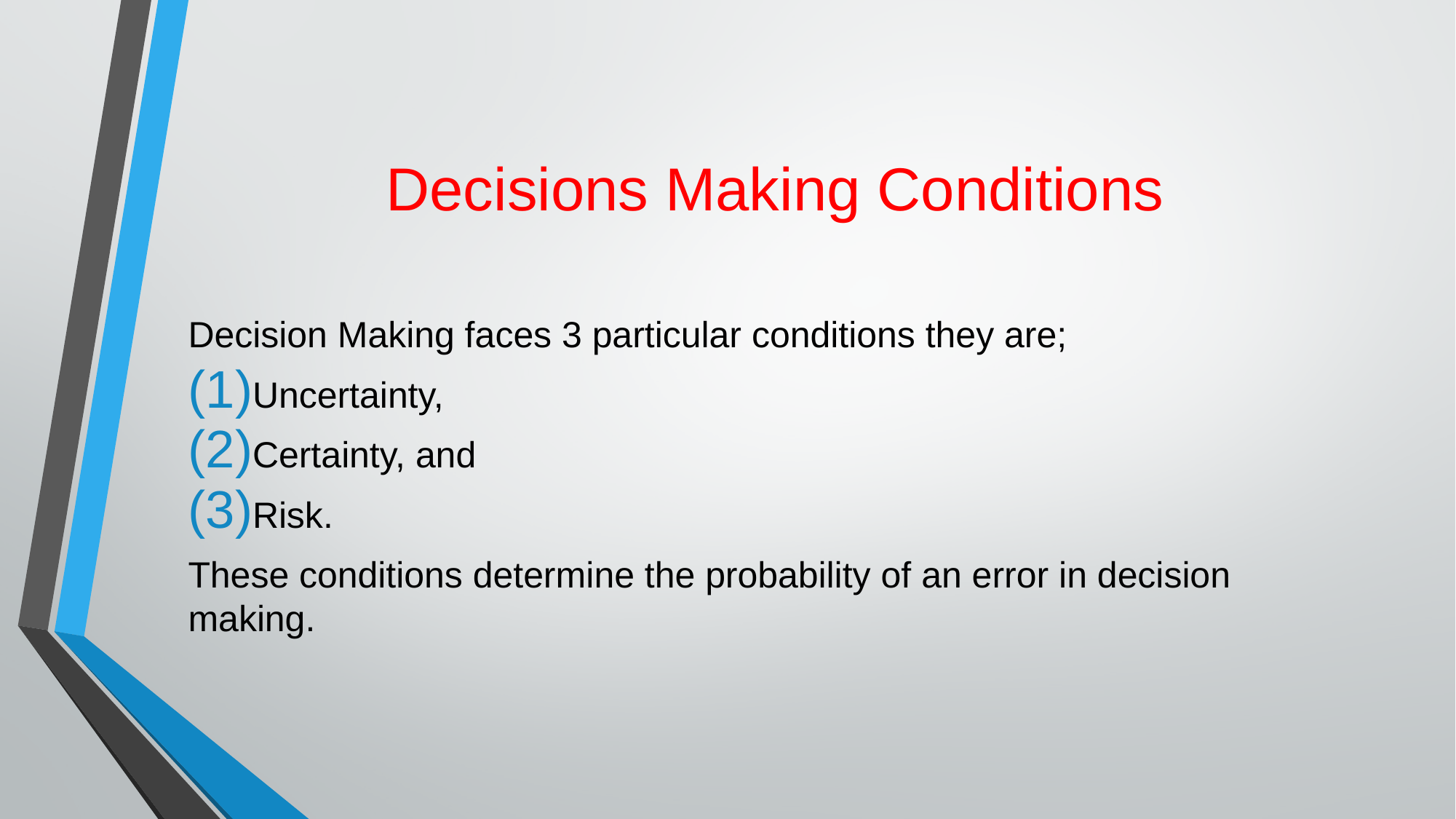

# Decisions Making Conditions
Decision Making faces 3 particular conditions they are;
Uncertainty,
Certainty, and
Risk.
These conditions determine the probability of an error in decision making.